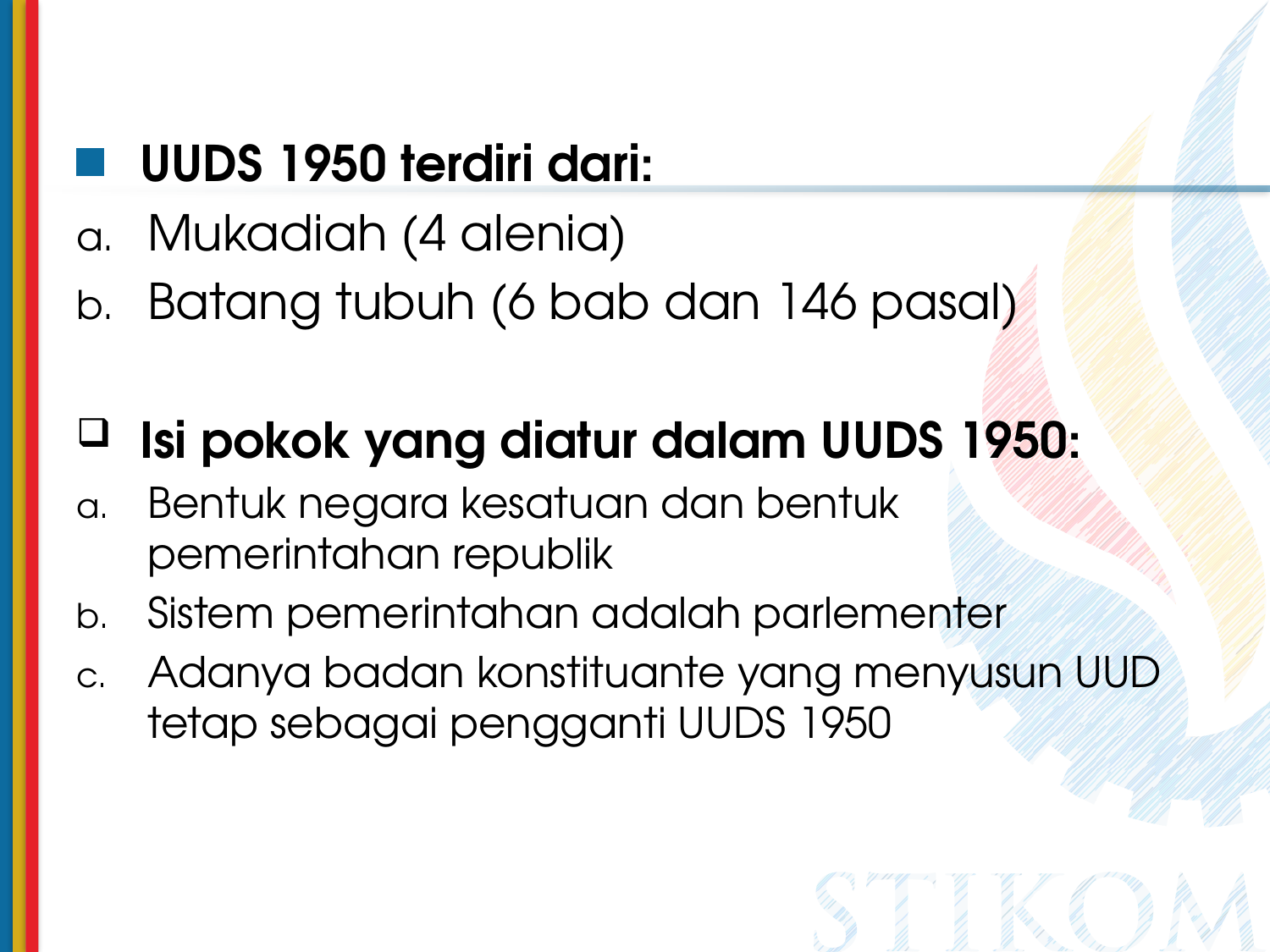

UUDS 1950 terdiri dari:
Mukadiah (4 alenia)
Batang tubuh (6 bab dan 146 pasal)

Isi pokok yang diatur dalam UUDS 1950:
Bentuk negara kesatuan dan bentuk pemerintahan republik
Sistem pemerintahan adalah parlementer
Adanya badan konstituante yang menyusun UUD tetap sebagai pengganti UUDS 1950